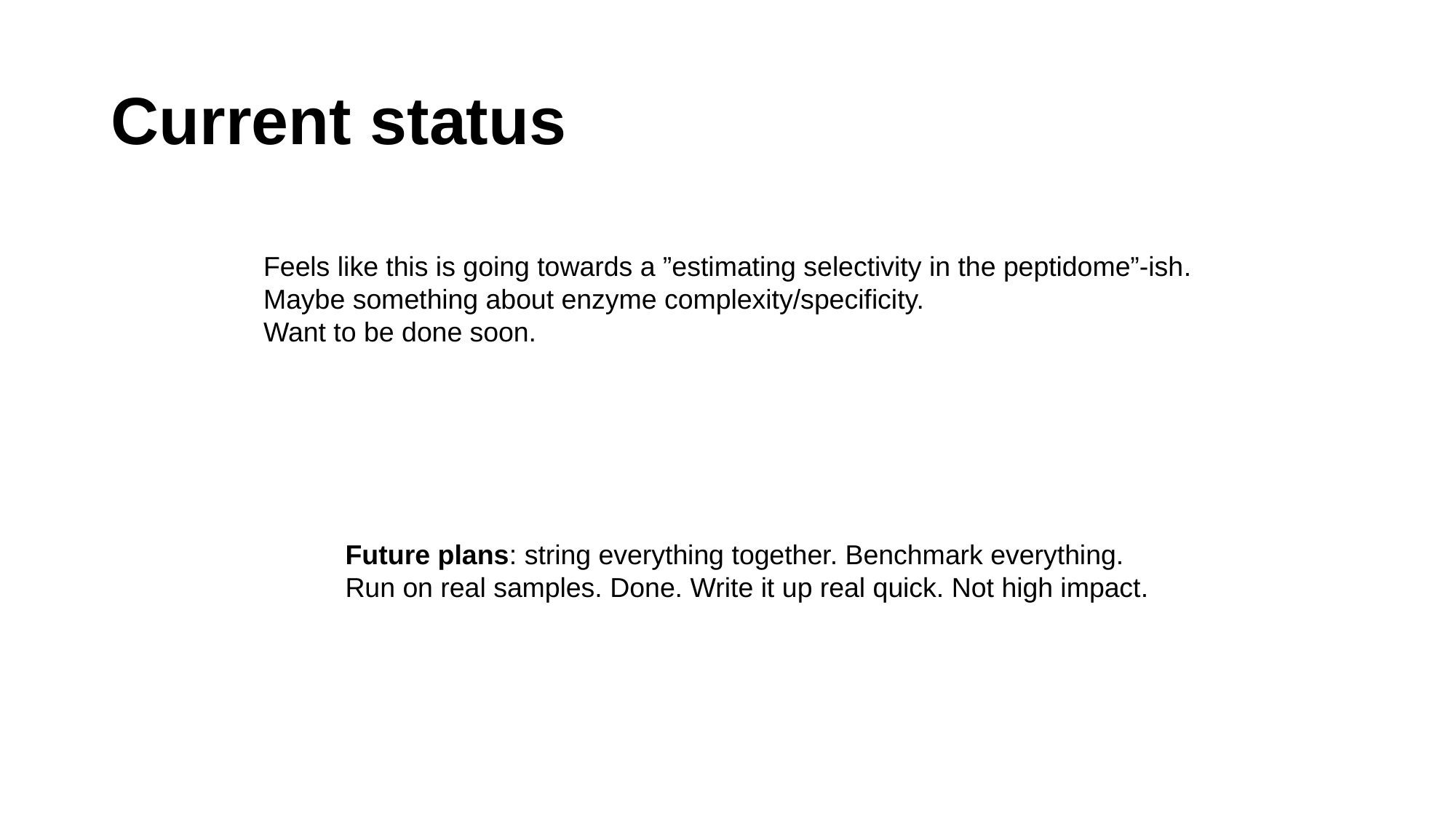

# Current status
Feels like this is going towards a ”estimating selectivity in the peptidome”-ish.
Maybe something about enzyme complexity/specificity.
Want to be done soon.
Future plans: string everything together. Benchmark everything. Run on real samples. Done. Write it up real quick. Not high impact.